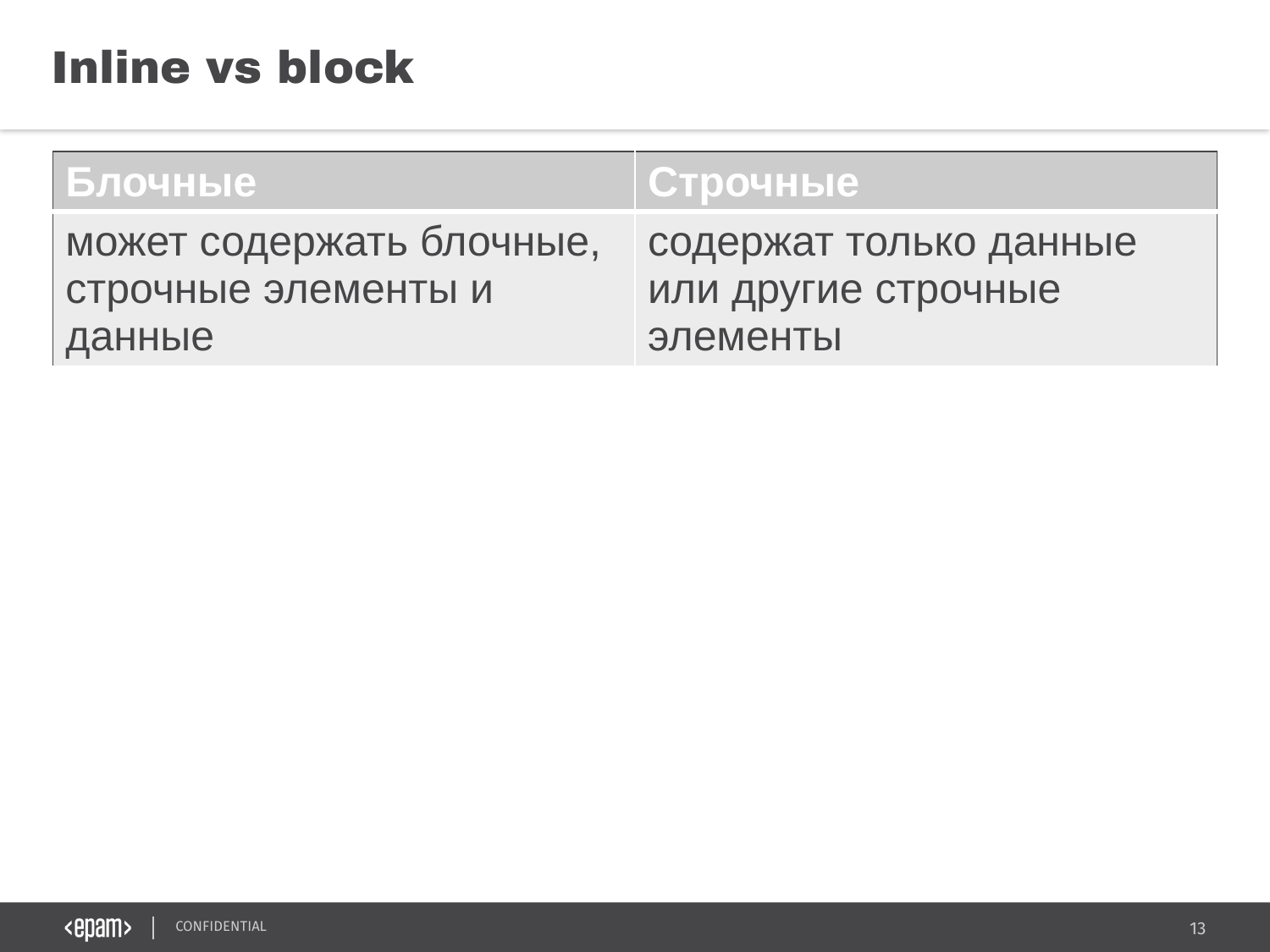

Inline vs block
| Блочные | Строчные |
| --- | --- |
| может содержать блочные, строчные элементы и данные | содержат только данные или другие строчные элементы |